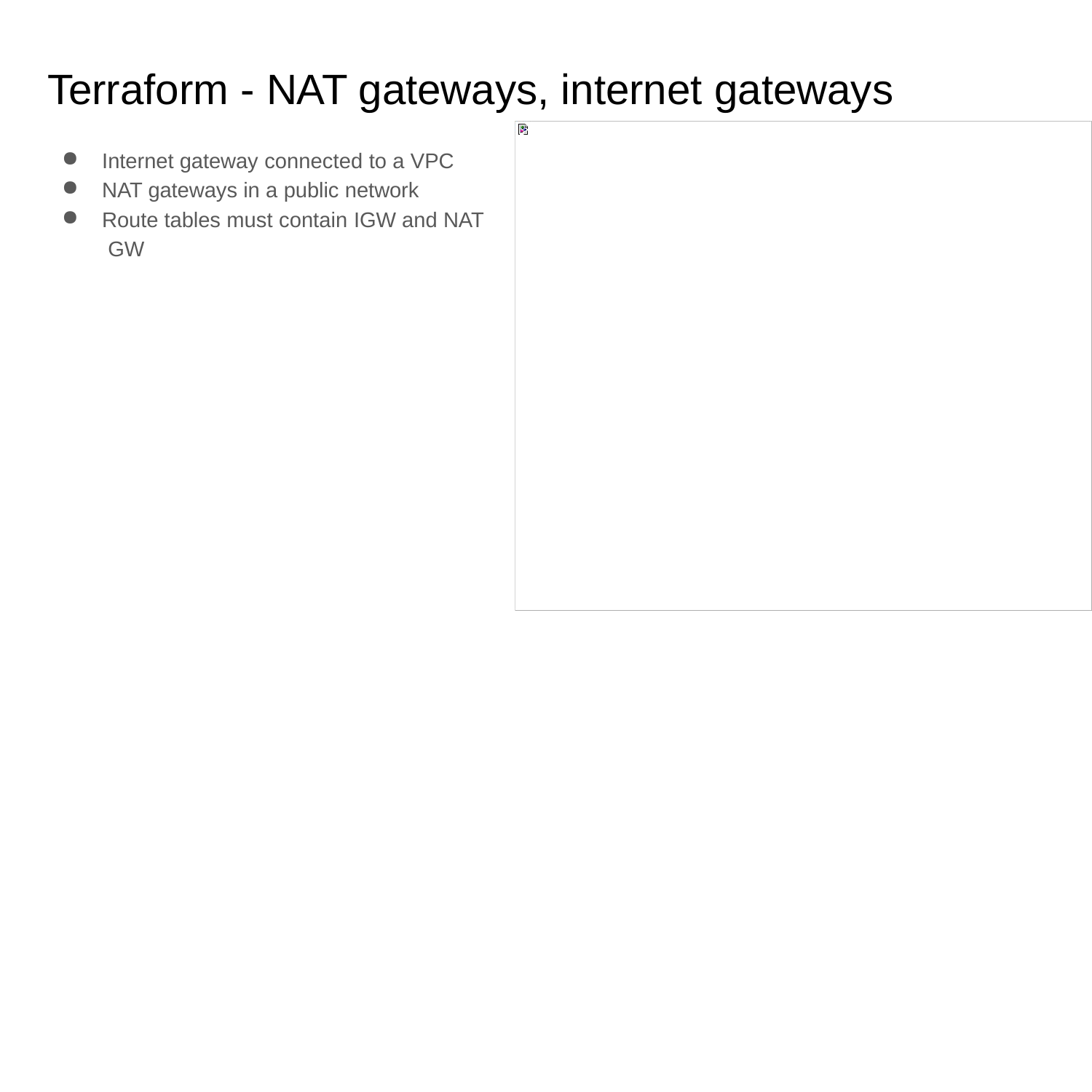

# Terraform - NAT gateways, internet gateways

Internet gateway connected to a VPC
NAT gateways in a public network
Route tables must contain IGW and NAT  GW